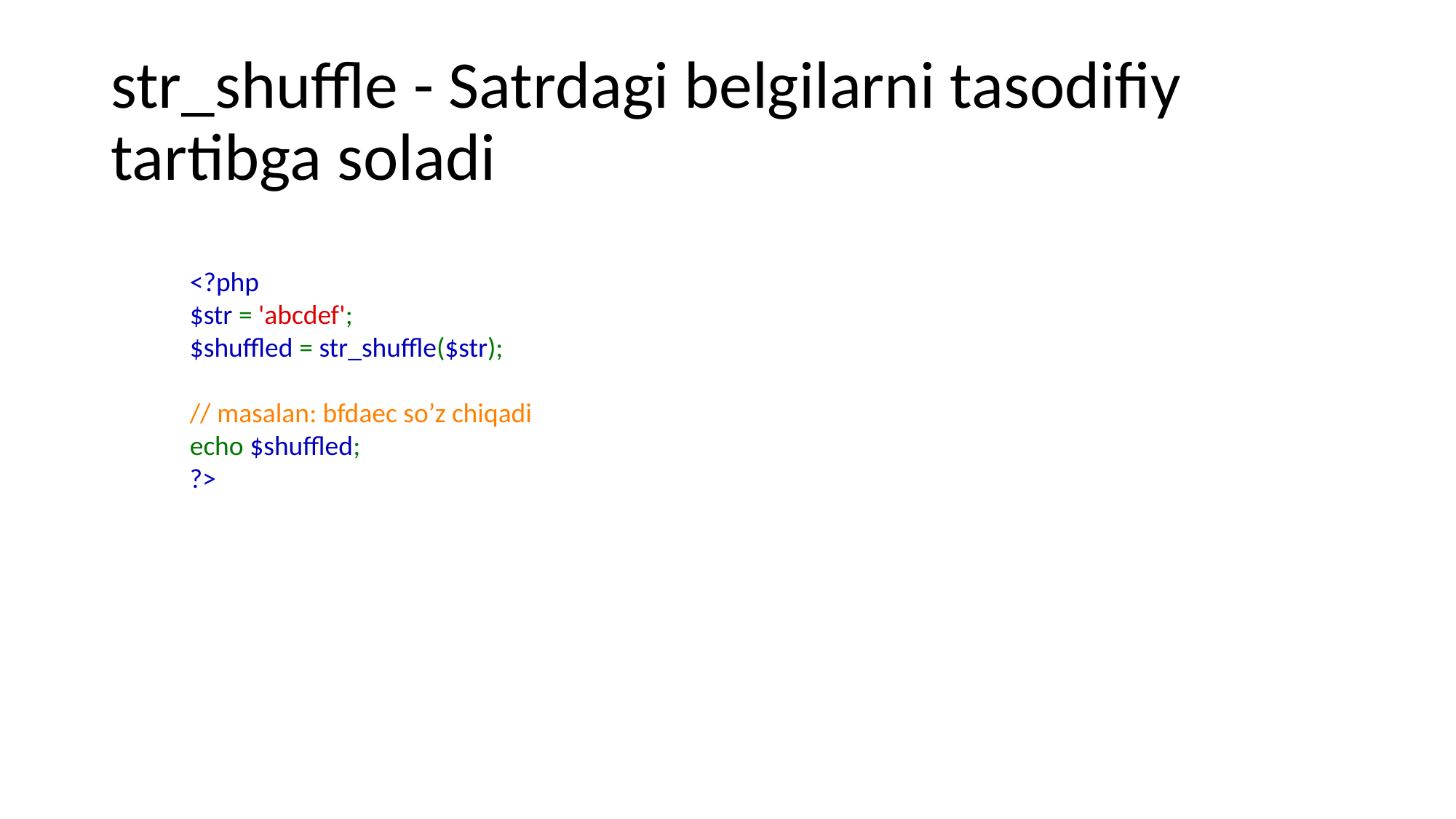

# str_shuffle - Satrdagi belgilarni tasodifiy tartibga soladi
<?php
$str = 'abcdef';
$shuffled = str_shuffle($str);
// masalan: bfdaec so’z chiqadi
echo $shuffled;
?>